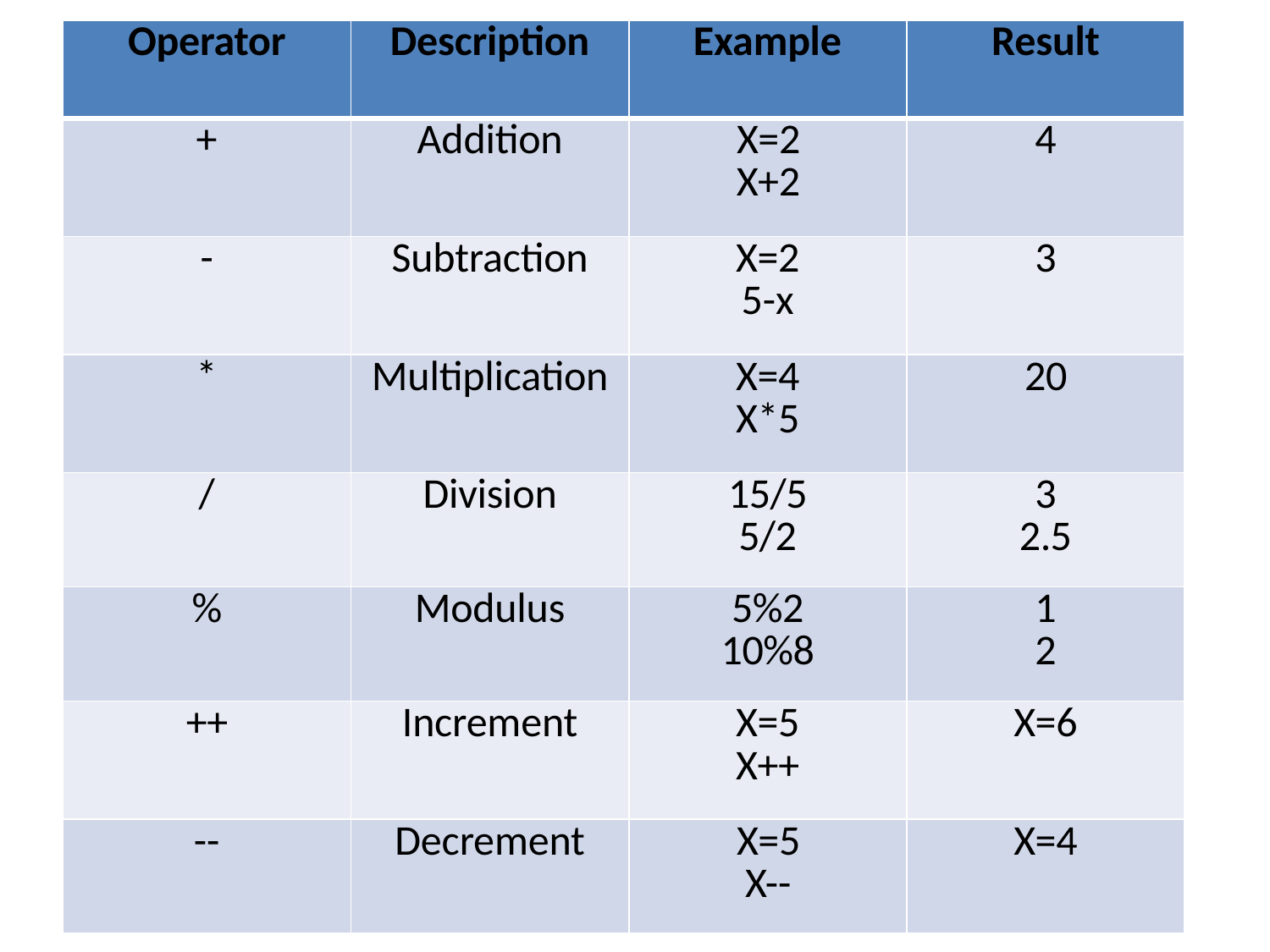

| Operator | Description | Example | Result |
| --- | --- | --- | --- |
| + | Addition | X=2 X+2 | 4 |
| - | Subtraction | X=2 5-x | 3 |
| \* | Multiplication | X=4 X\*5 | 20 |
| / | Division | 15/5 5/2 | 3 2.5 |
| % | Modulus | 5%2 10%8 | 1 2 |
| ++ | Increment | X=5 X++ | X=6 |
| -- | Decrement | X=5 X-- | X=4 |